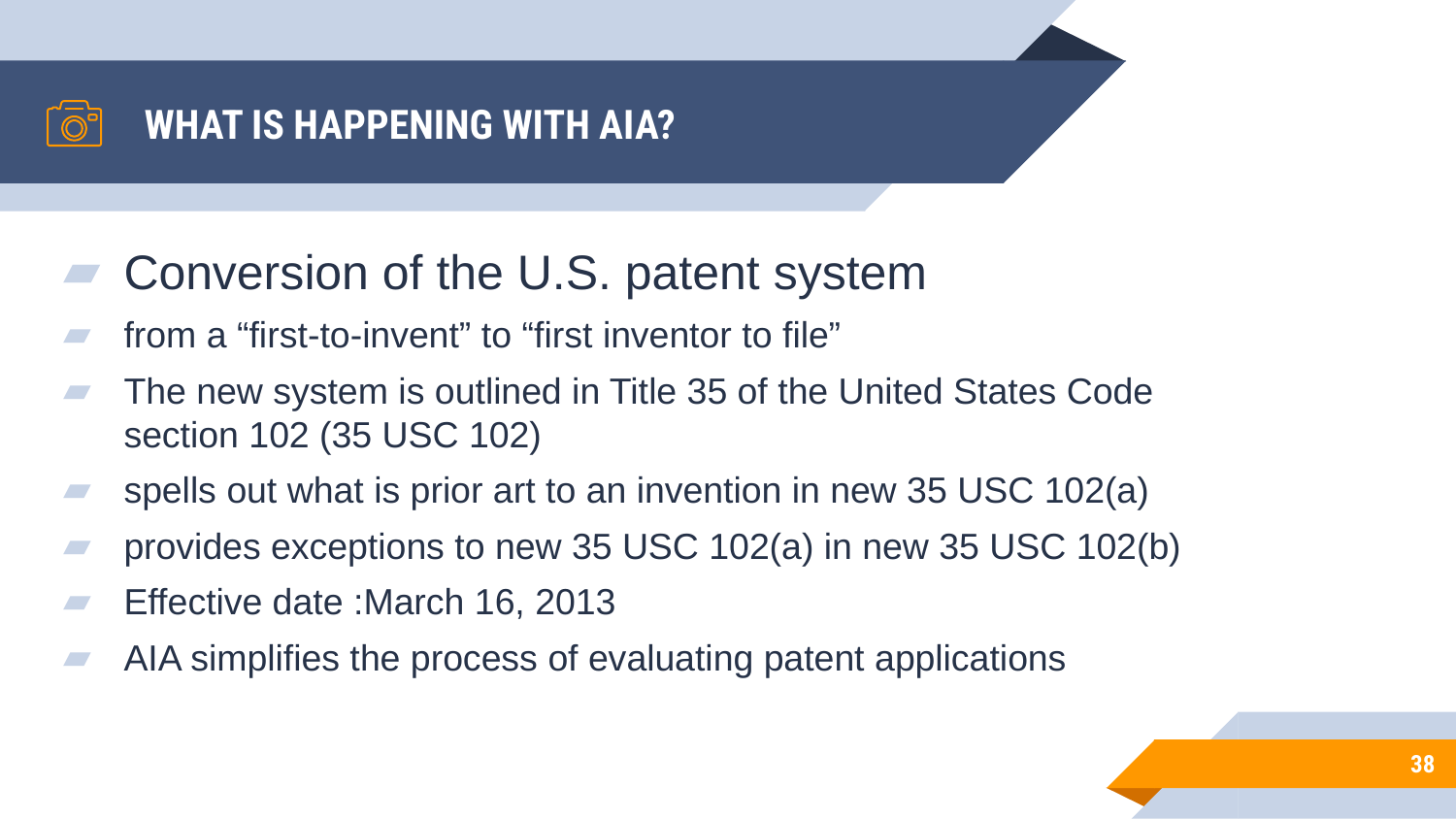

# WHAT IS HAPPENING WITH AIA?

Conversion of the U.S. patent system
from a “first-to-invent” to “first inventor to file”
The new system is outlined in Title 35 of the United States Code section 102 (35 USC 102)
spells out what is prior art to an invention in new 35 USC 102(a)
provides exceptions to new 35 USC 102(a) in new 35 USC 102(b)
Effective date :March 16, 2013
AIA simplifies the process of evaluating patent applications

38